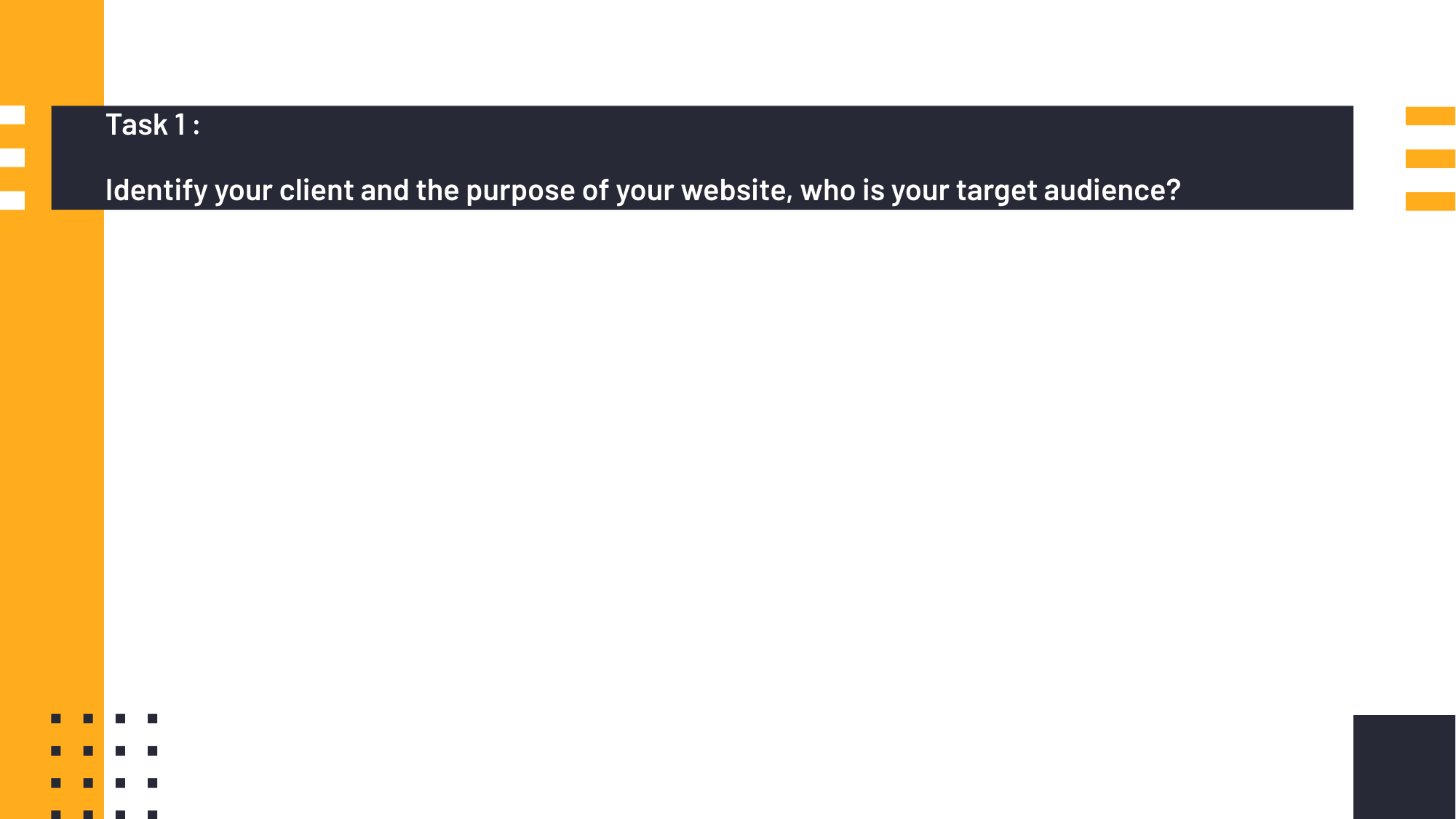

# Task 1 : Identify your client and the purpose of your website, who is your target audience?